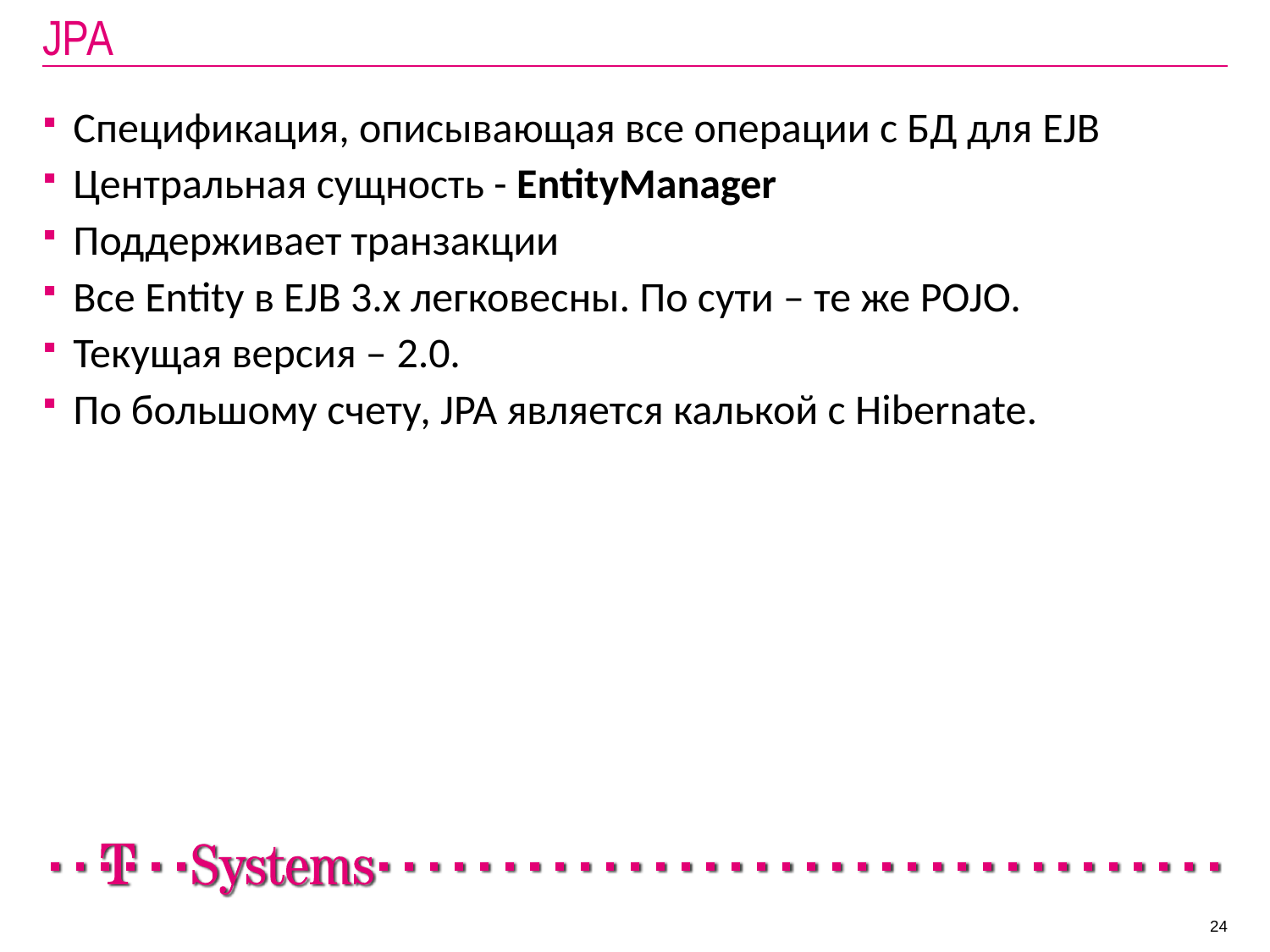

# JPA
Спецификация, описывающая все операции с БД для EJB
Центральная сущность - EntityManager
Поддерживает транзакции
Все Entity в EJB 3.x легковесны. По сути – те же POJO.
Текущая версия – 2.0.
По большому счету, JPA является калькой с Hibernate.

24